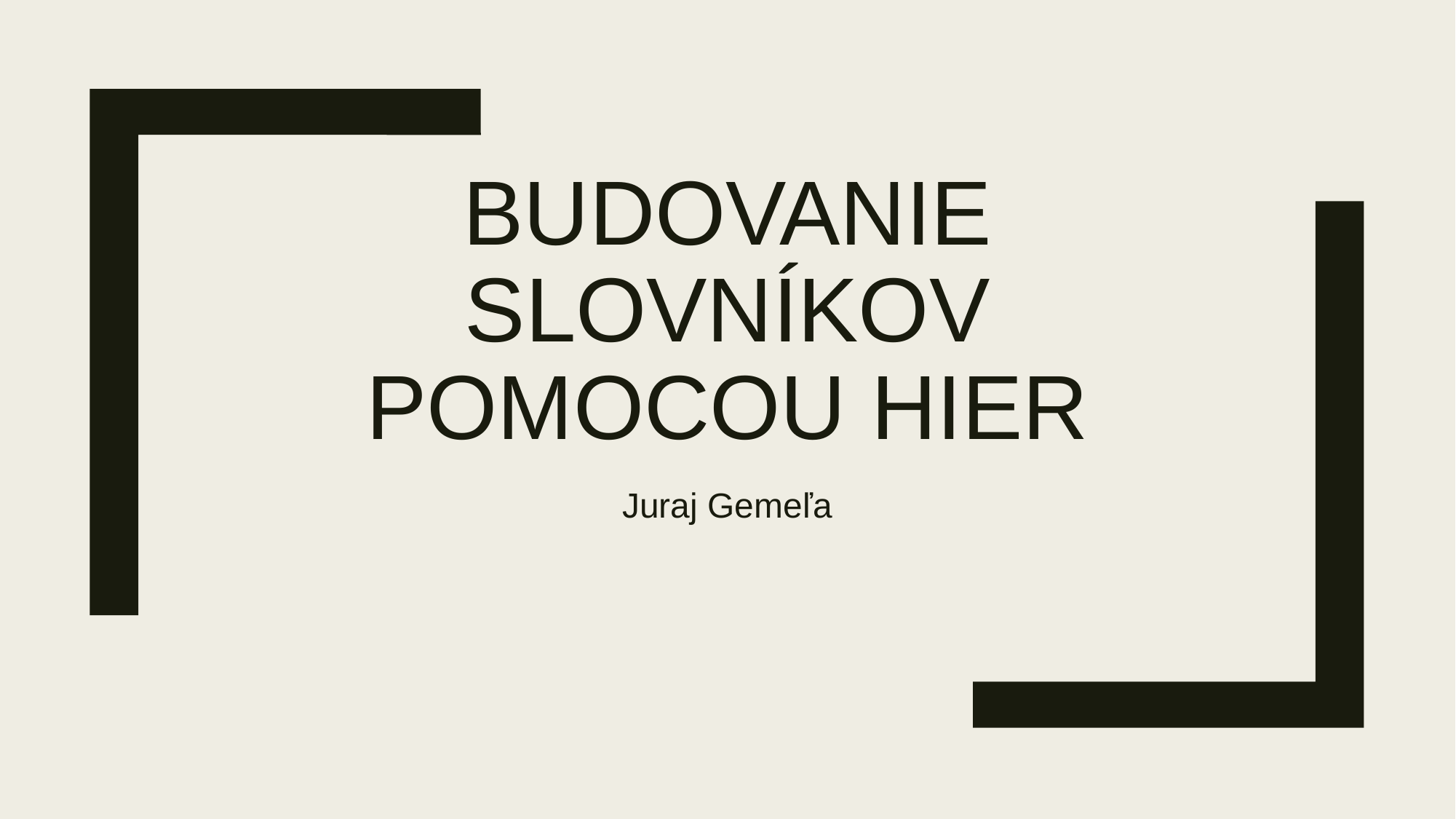

# Budovanie slovníkov pomocou hier
Juraj Gemeľa